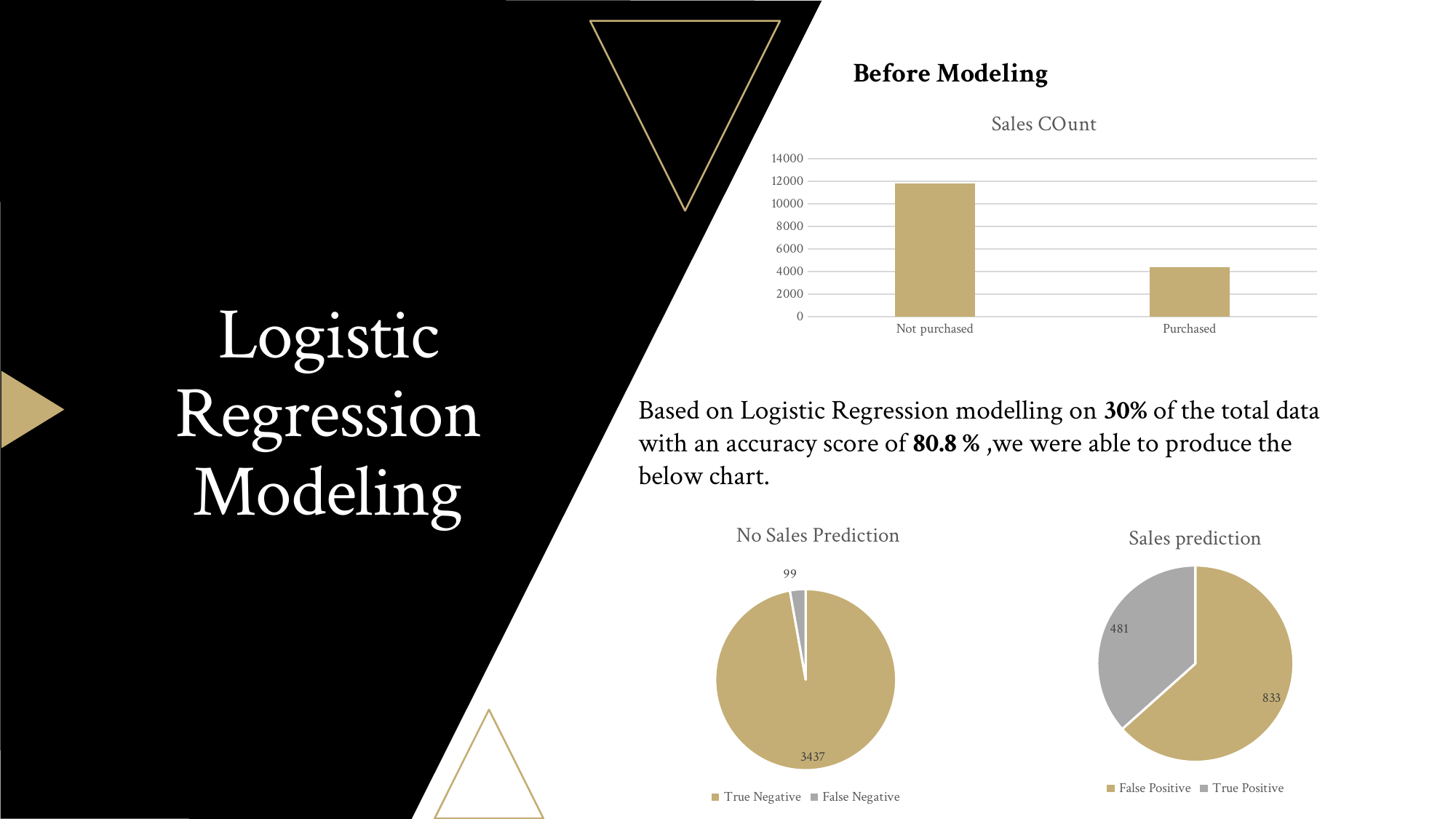

Before Modeling

### Chart: Sales COunt

| Category |  |
|---|---|
| Not purchased | 11794.0 |
| Purchased | 4379.0 |
# Logistic Regression Modeling
Based on Logistic Regression modelling on 30% of the total data with an accuracy score of 80.8 % ,we were able to produce the below chart.

### Chart: No Sales Prediction

| Category |  |
|---|---|
| True Negative | 3437.0 |
| False Negative | 99.0 |

### Chart: Sales prediction

| Category |  |
|---|---|
| False Positive | 833.0 |
| True Positive | 481.0 |